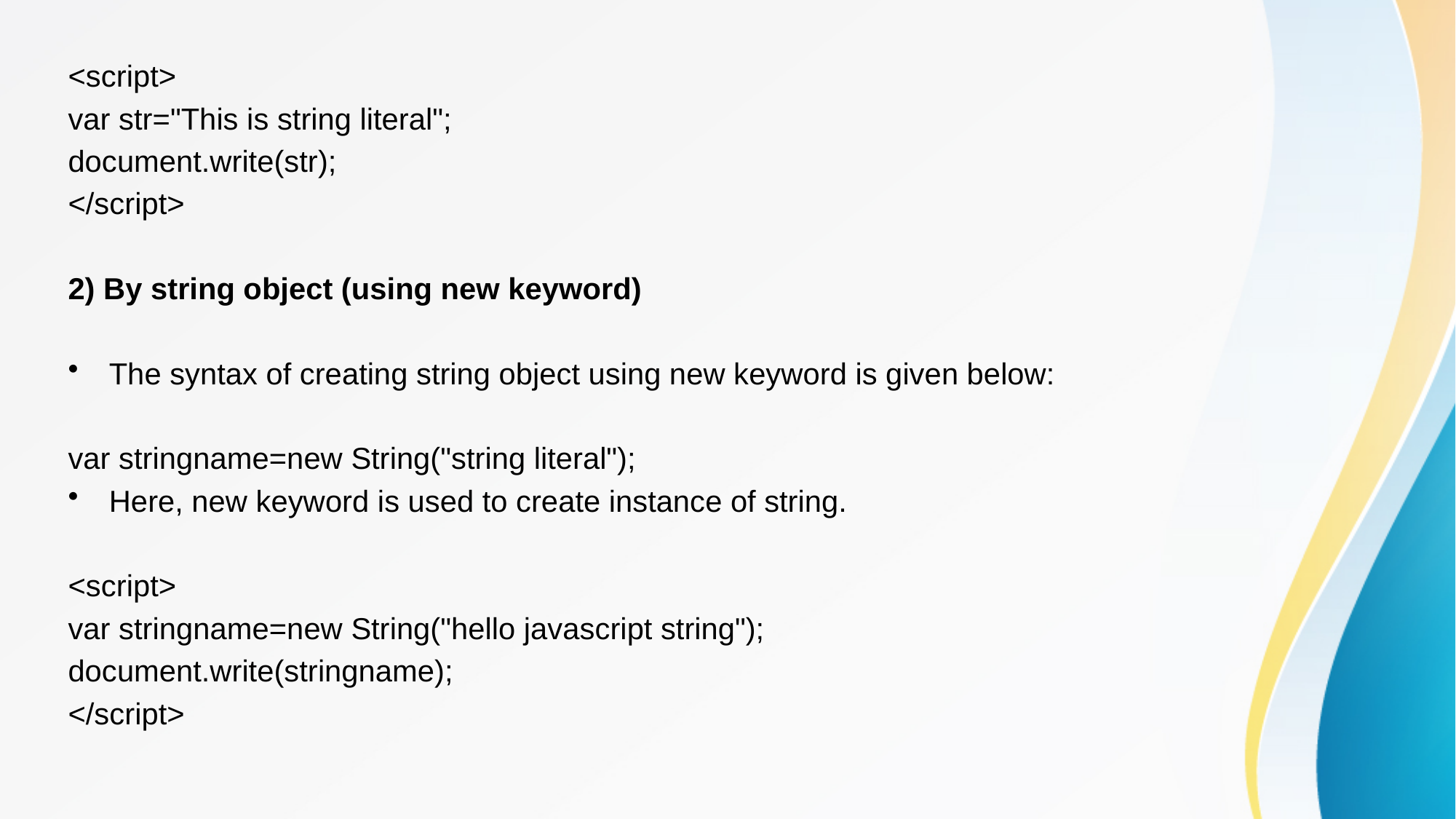

<script>
var str="This is string literal";
document.write(str);
</script>

2) By string object (using new keyword)

The syntax of creating string object using new keyword is given below:

var stringname=new String("string literal");
Here, new keyword is used to create instance of string.

<script>
var stringname=new String("hello javascript string");
document.write(stringname);
</script>